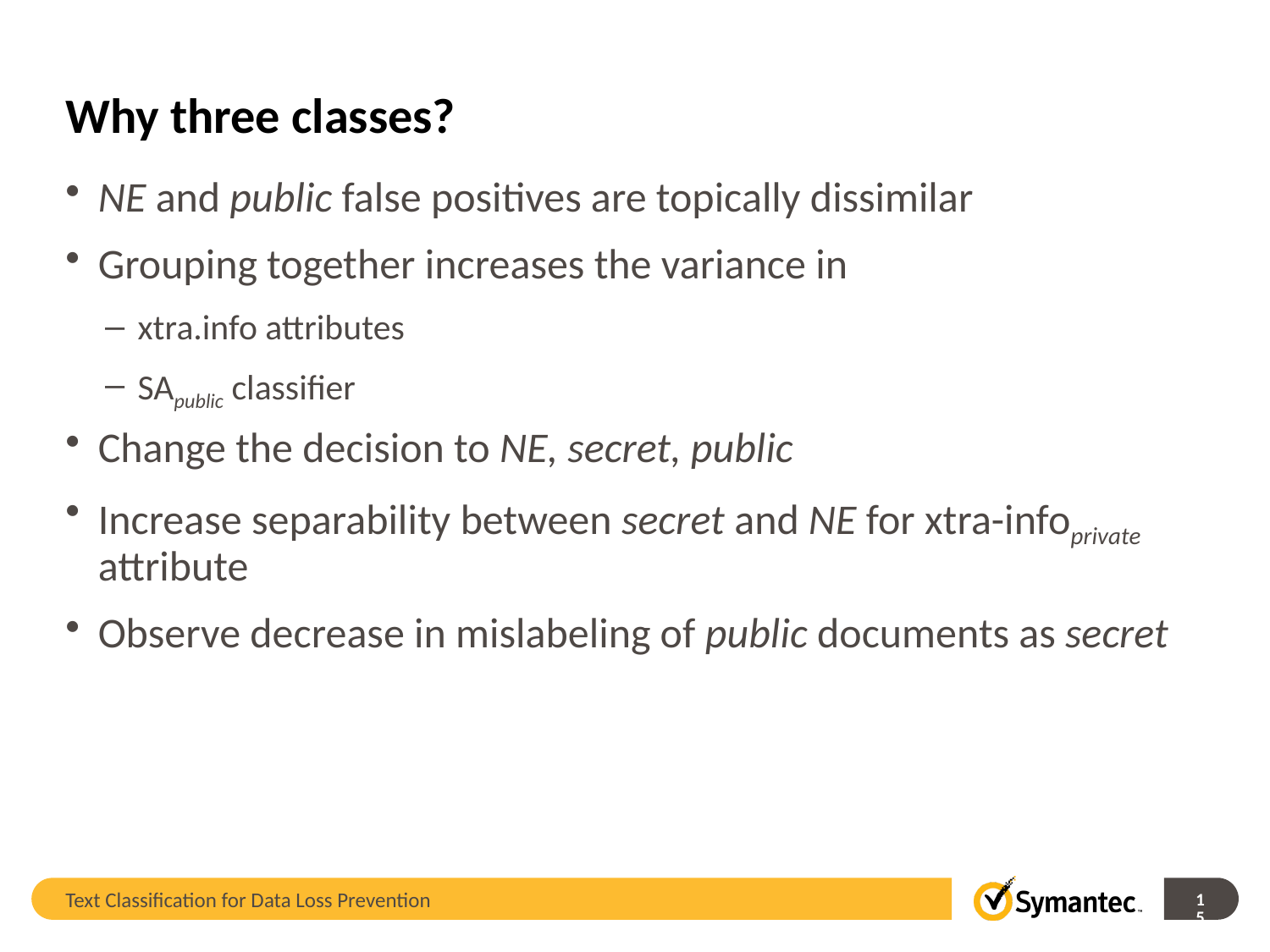

# Why three classes?
NE and public false positives are topically dissimilar
Grouping together increases the variance in
xtra.info attributes
SApublic classifier
Change the decision to NE, secret, public
Increase separability between secret and NE for xtra-infoprivate attribute
Observe decrease in mislabeling of public documents as secret
Text Classification for Data Loss Prevention
15